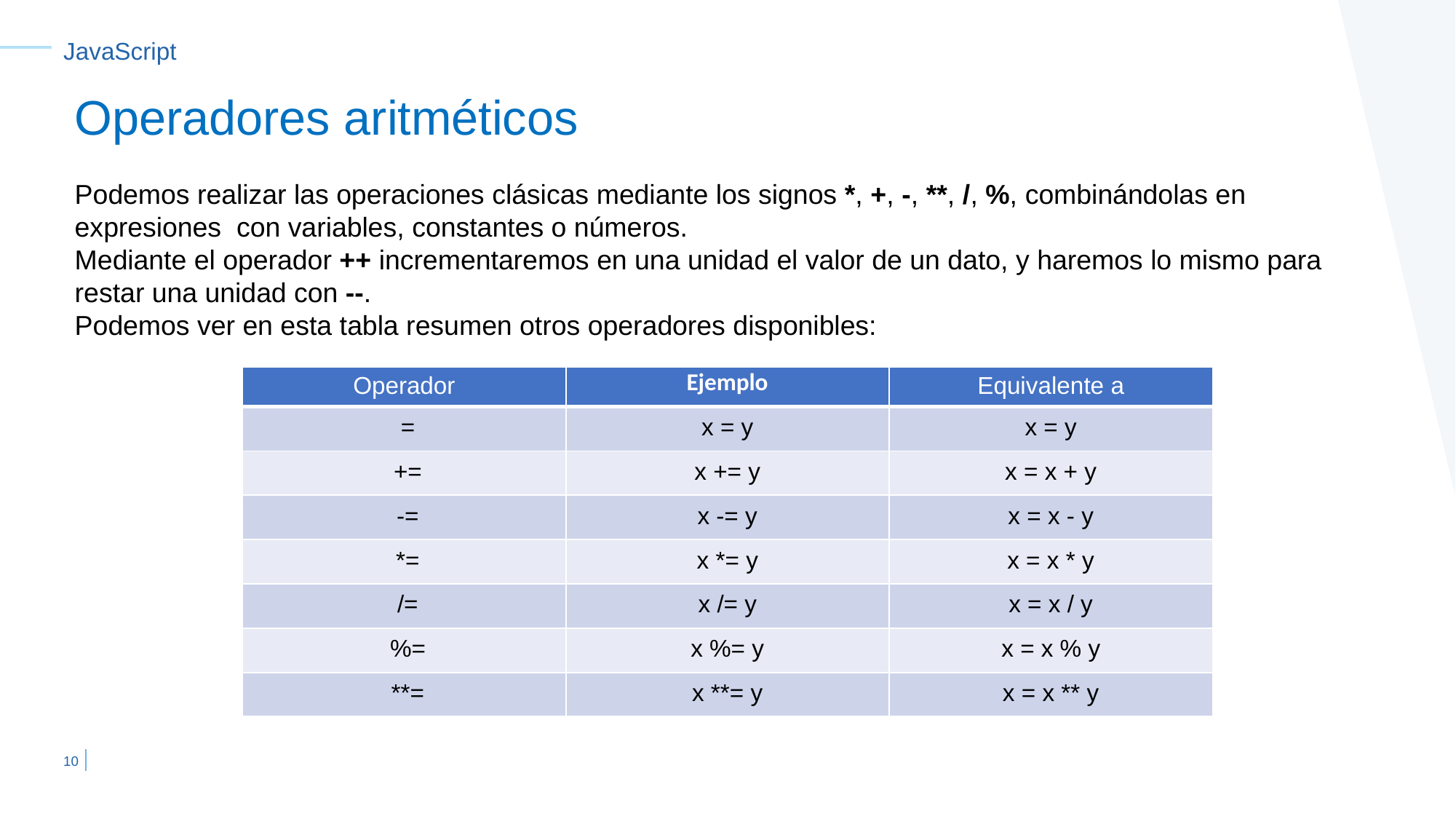

JavaScript
Operadores aritméticos
Podemos realizar las operaciones clásicas mediante los signos *, +, -, **, /, %, combinándolas en expresiones  con variables, constantes o números.
Mediante el operador ++ incrementaremos en una unidad el valor de un dato, y haremos lo mismo para restar una unidad con --.
Podemos ver en esta tabla resumen otros operadores disponibles:

| Operador | Ejemplo | Equivalente a |
| --- | --- | --- |
| = | x = y | x = y |
| += | x += y | x = x + y |
| -= | x -= y | x = x - y |
| \*= | x \*= y | x = x \* y |
| /= | x /= y | x = x / y |
| %= | x %= y | x = x % y |
| \*\*= | x \*\*= y | x = x \*\* y |
10